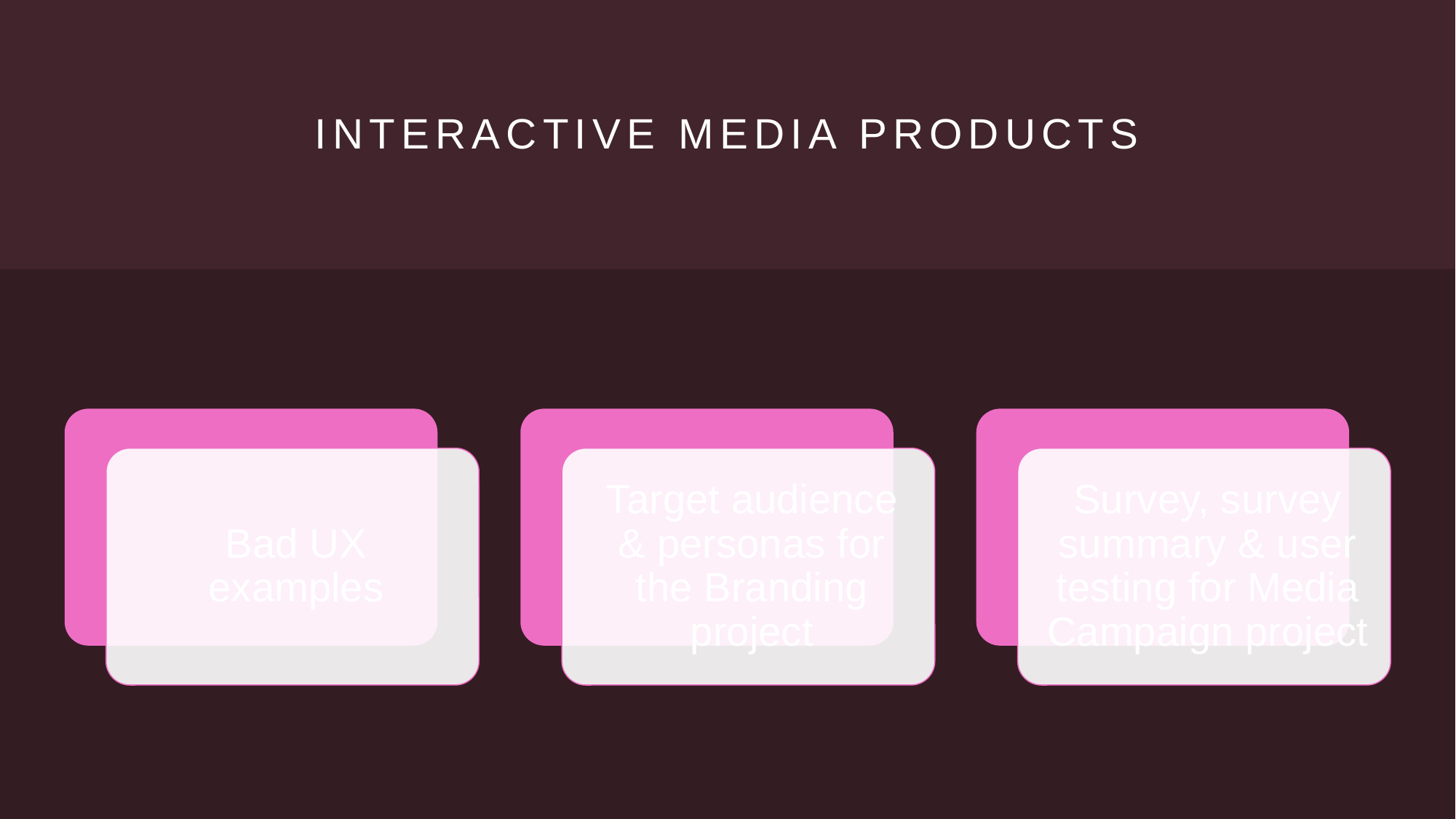

# Interactive media products

Bad UX examples
Target audience & personas for the Branding project
Survey, survey summary & user testing for Media Campaign project